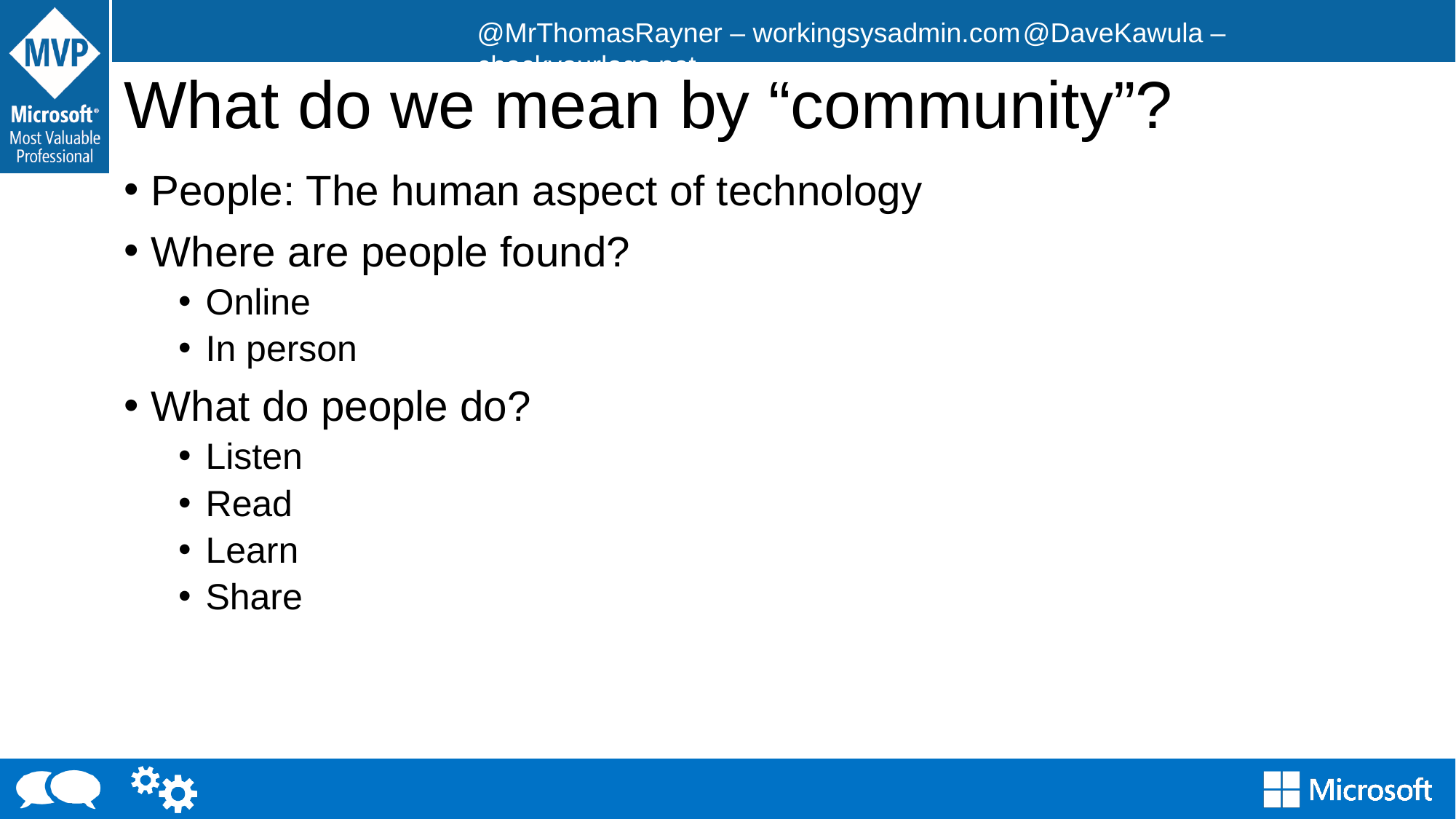

# What do we mean by “community”?
People: The human aspect of technology
Where are people found?
Online
In person
What do people do?
Listen
Read
Learn
Share